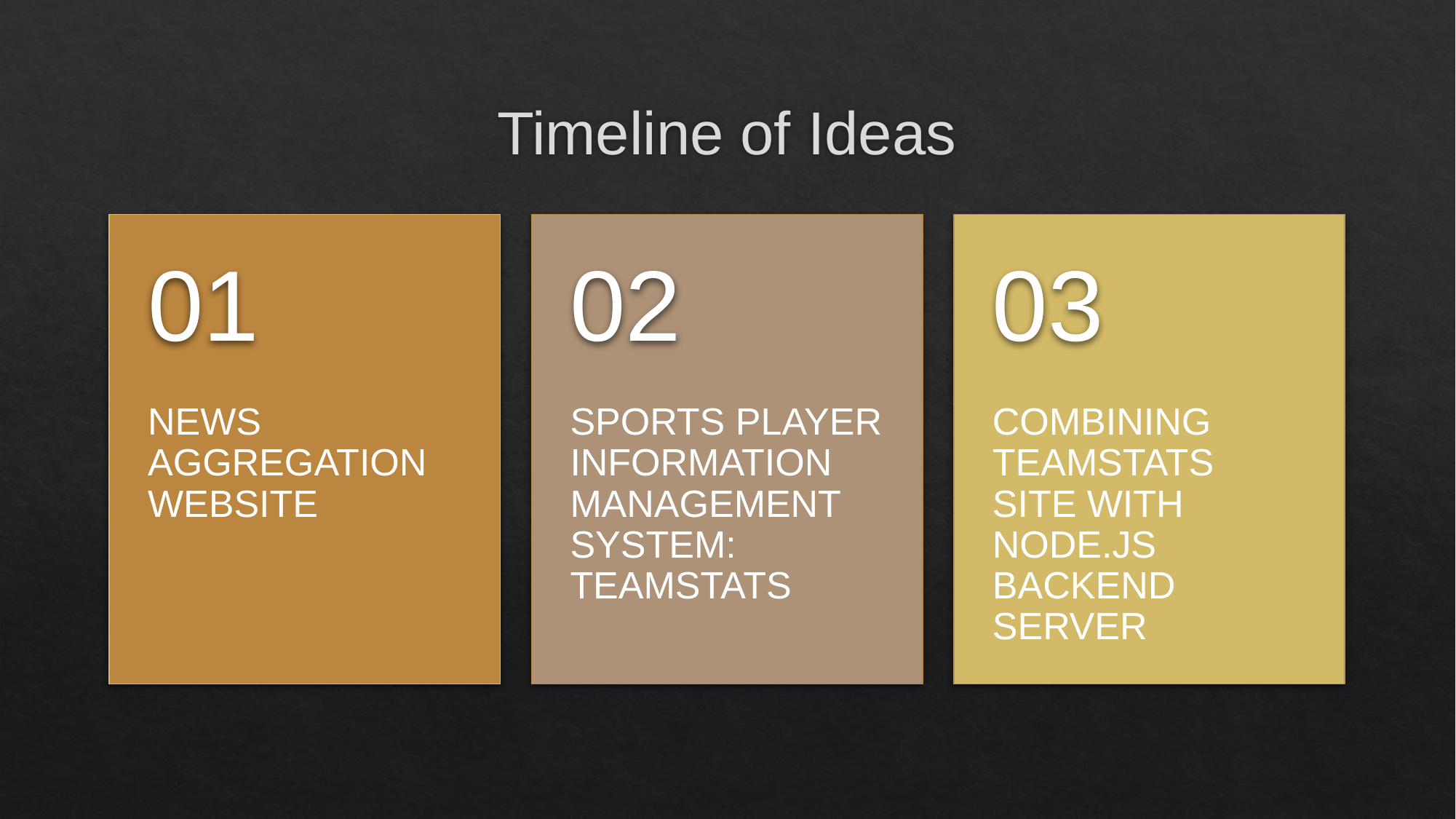

# Timeline of Ideas
News aggregation website
01
Sports player information management system: TeamStats
02
COmbining teamstats site with node.js backend server
03